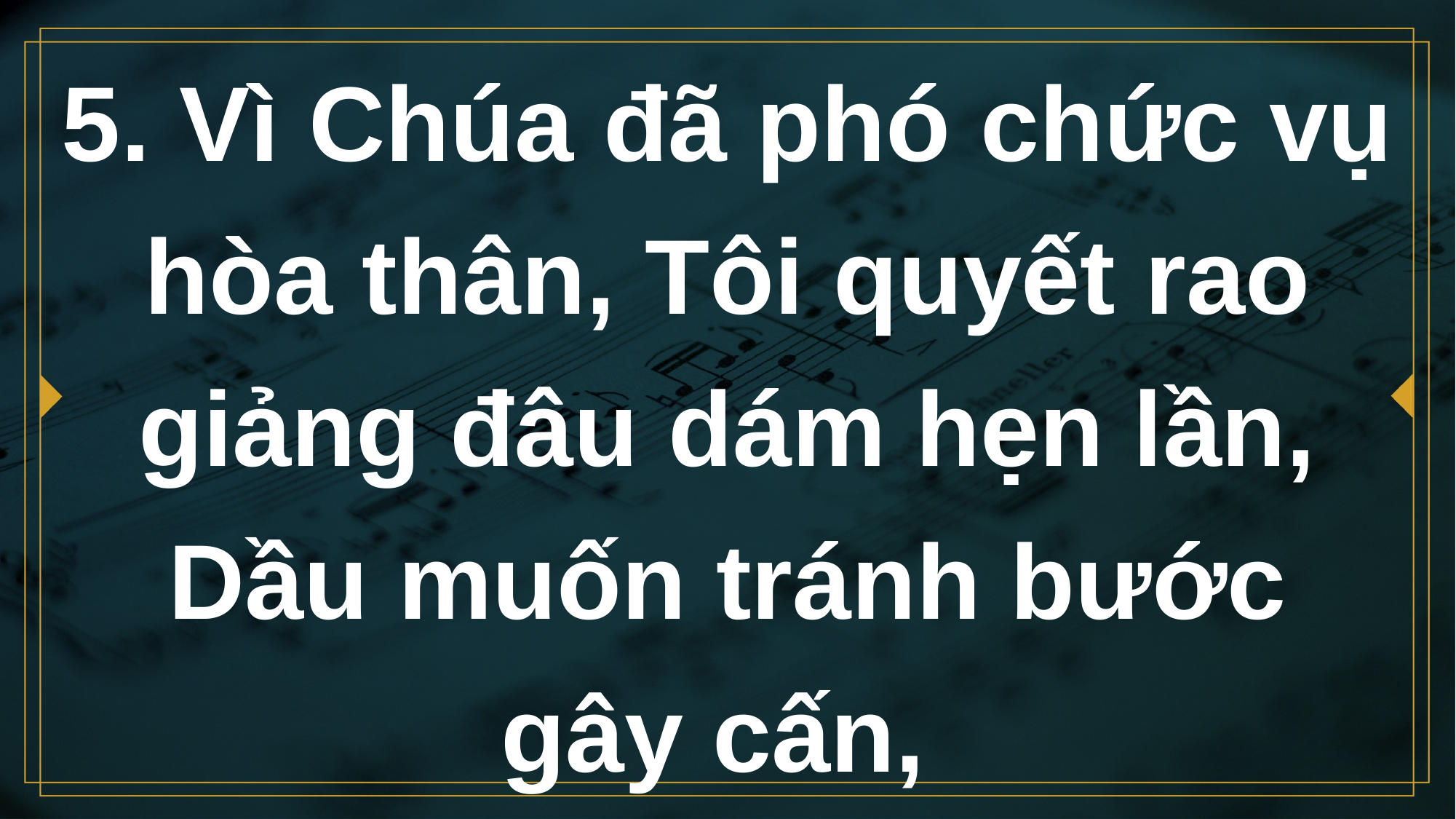

# 5. Vì Chúa đã phó chức vụ hòa thân, Tôi quyết rao giảng đâu dám hẹn lần, Dầu muốn tránh bước gây cấn,